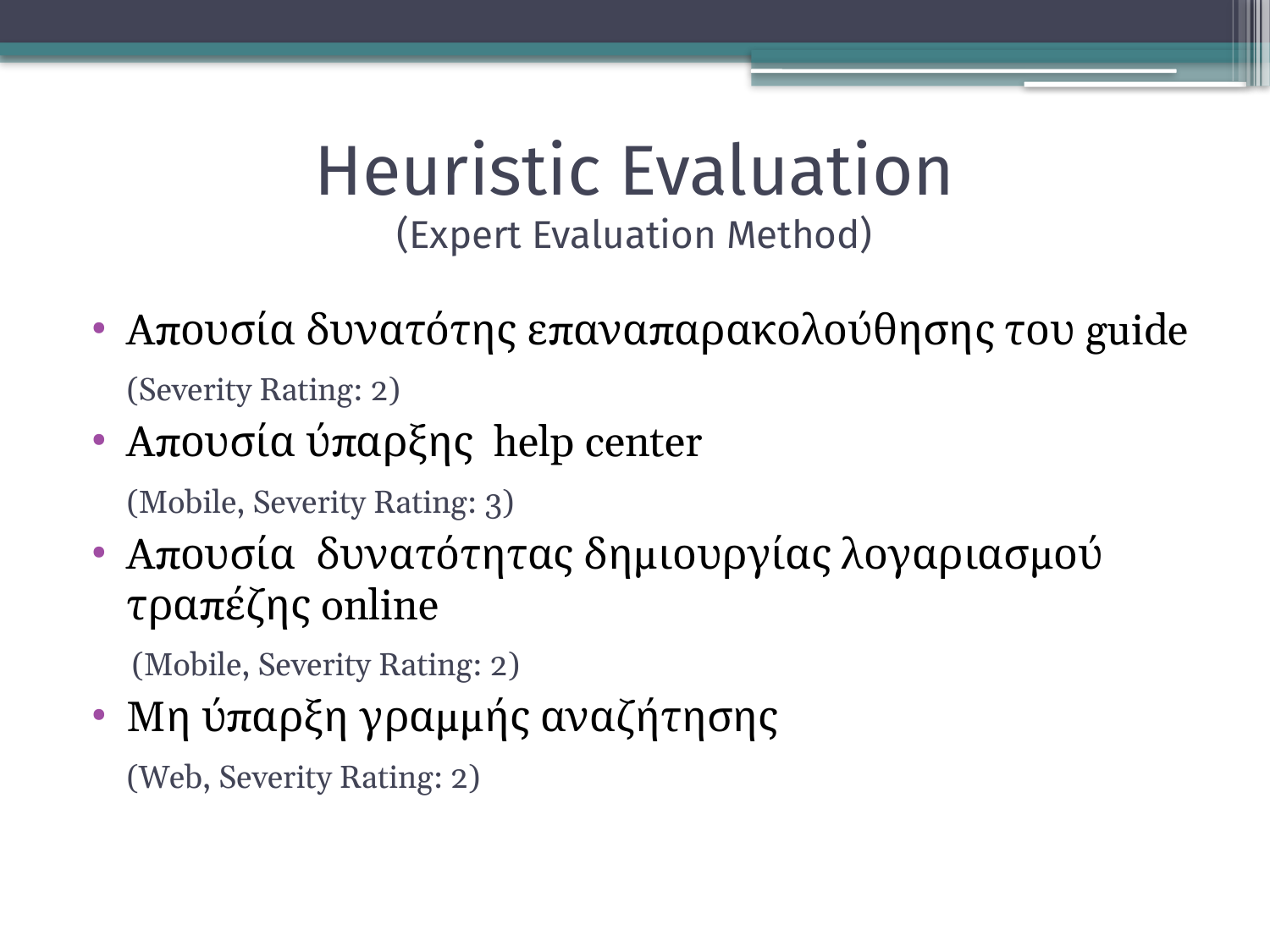

# Heuristic Evaluation (Expert Evaluation Method)
Απουσία δυνατότης επαναπαρακολούθησης του guide
	(Severity Rating: 2)
Απουσία ύπαρξης  help center
    (Mobile, Severity Rating: 3)
Απουσία  δυνατότητας δημιουργίας λογαριασμού τραπέζης online
    (Mobile, Severity Rating: 2)
Μη ύπαρξη γραμμής αναζήτησης
	(Web, Severity Rating: 2)